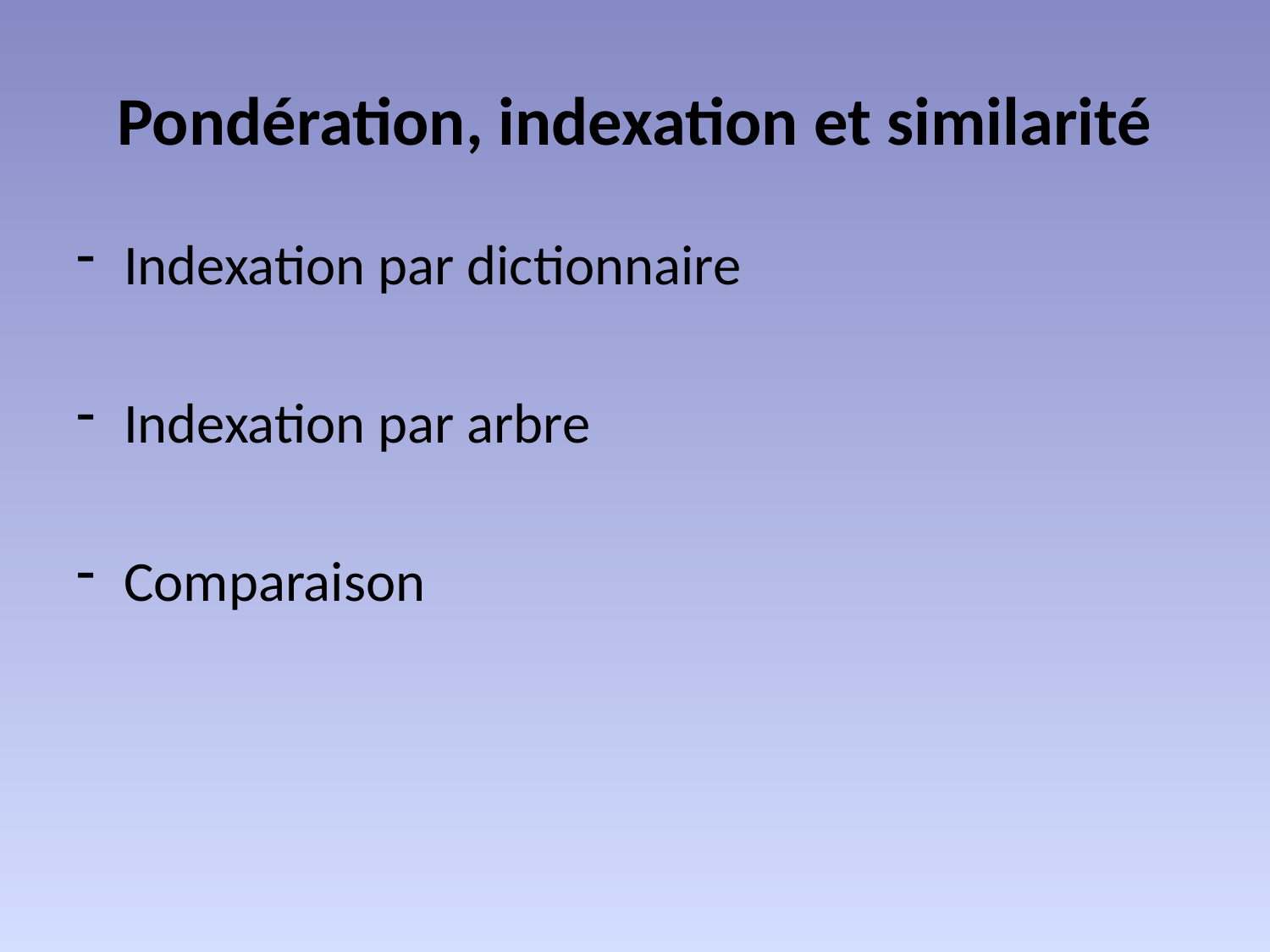

# Pondération, indexation et similarité
Indexation par dictionnaire

Indexation par arbre

Comparaison